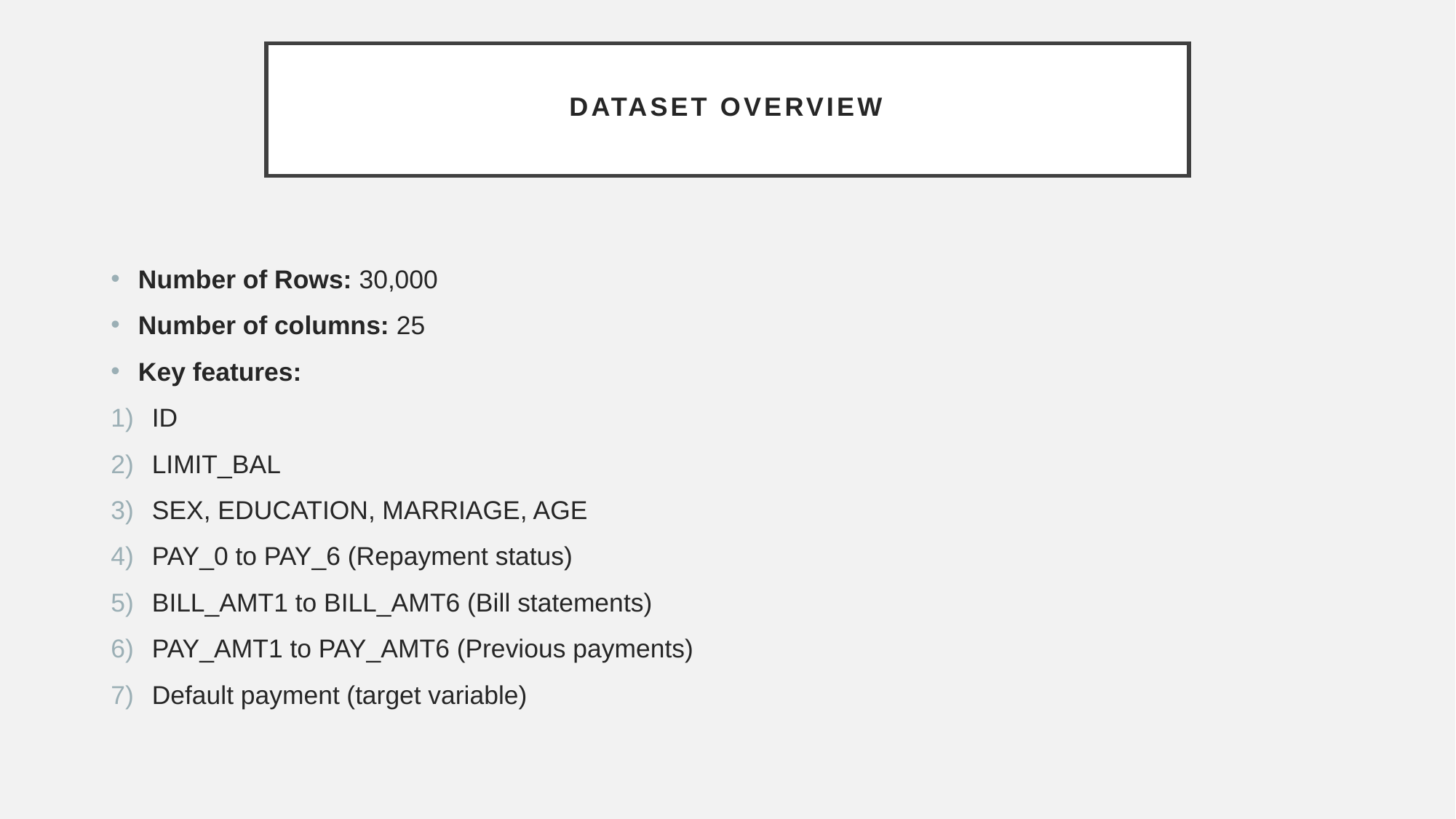

# Dataset Overview
Number of Rows: 30,000
Number of columns: 25
Key features:
ID
LIMIT_BAL
SEX, EDUCATION, MARRIAGE, AGE
PAY_0 to PAY_6 (Repayment status)
BILL_AMT1 to BILL_AMT6 (Bill statements)
PAY_AMT1 to PAY_AMT6 (Previous payments)
Default payment (target variable)